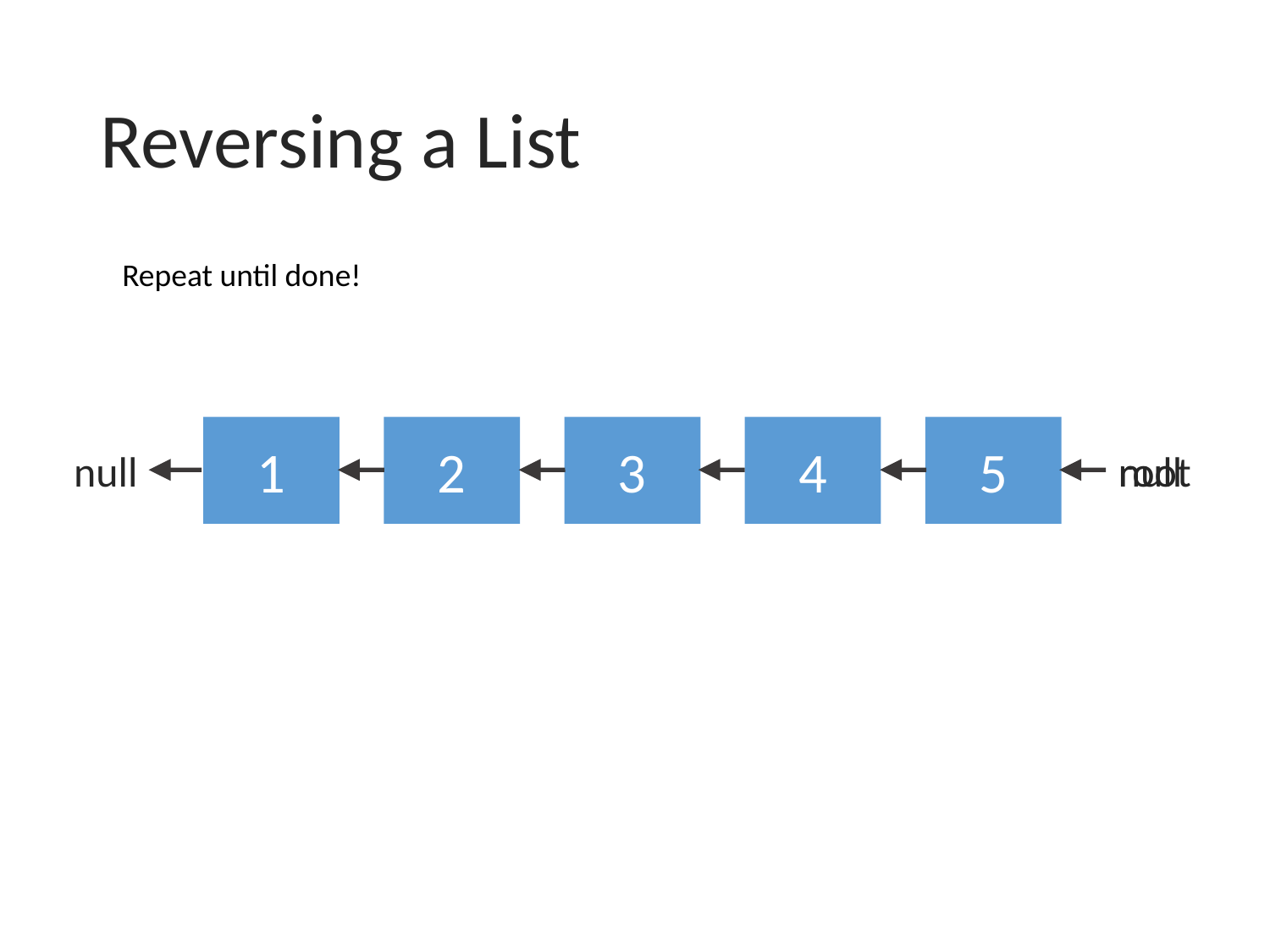

# Reversing a List
Repeat until done!
1
2
3
4
5
root
null
null